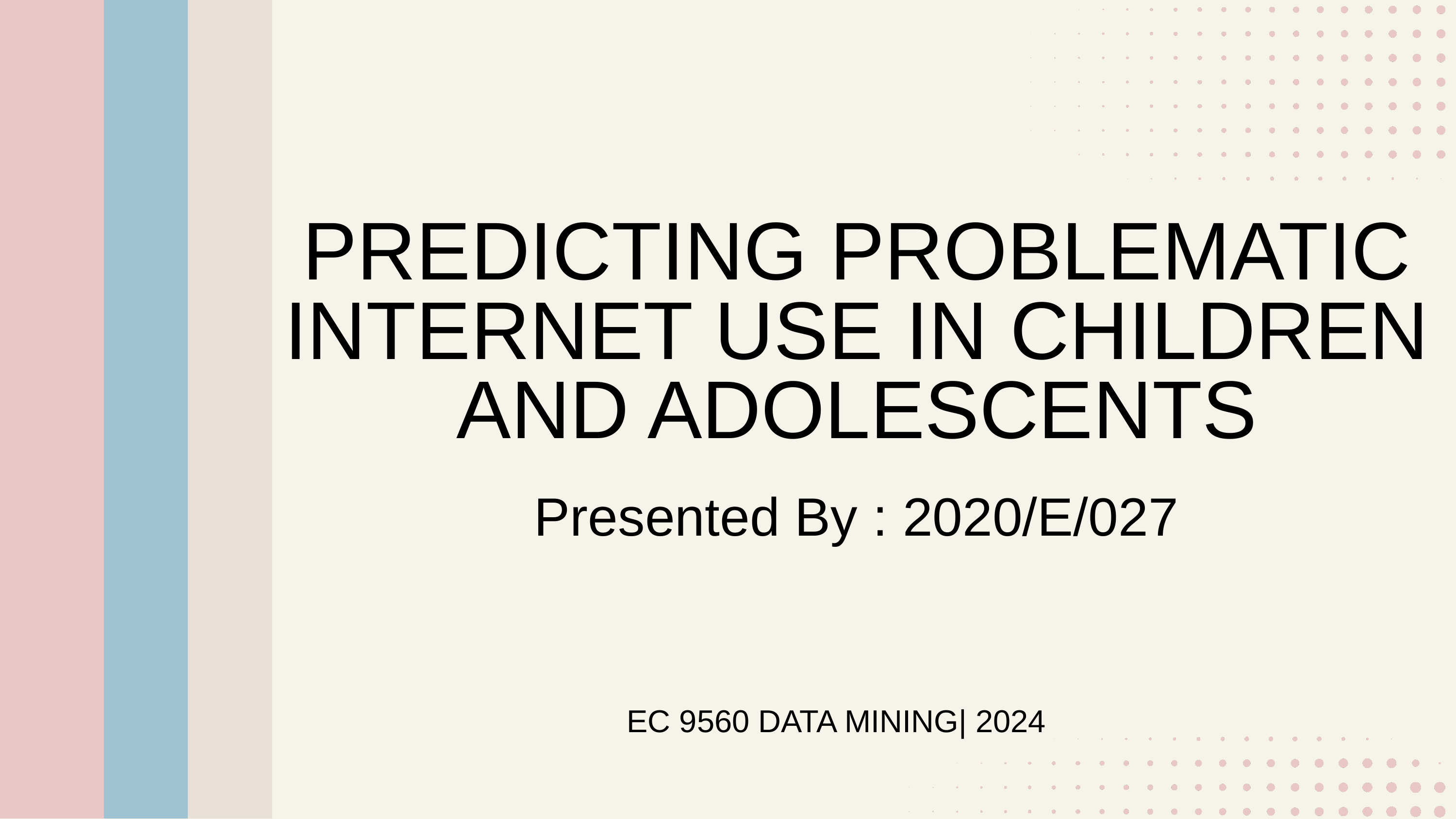

PREDICTING PROBLEMATIC INTERNET USE IN CHILDREN AND ADOLESCENTS
Presented By : 2020/E/027
EC 9560 DATA MINING| 2024